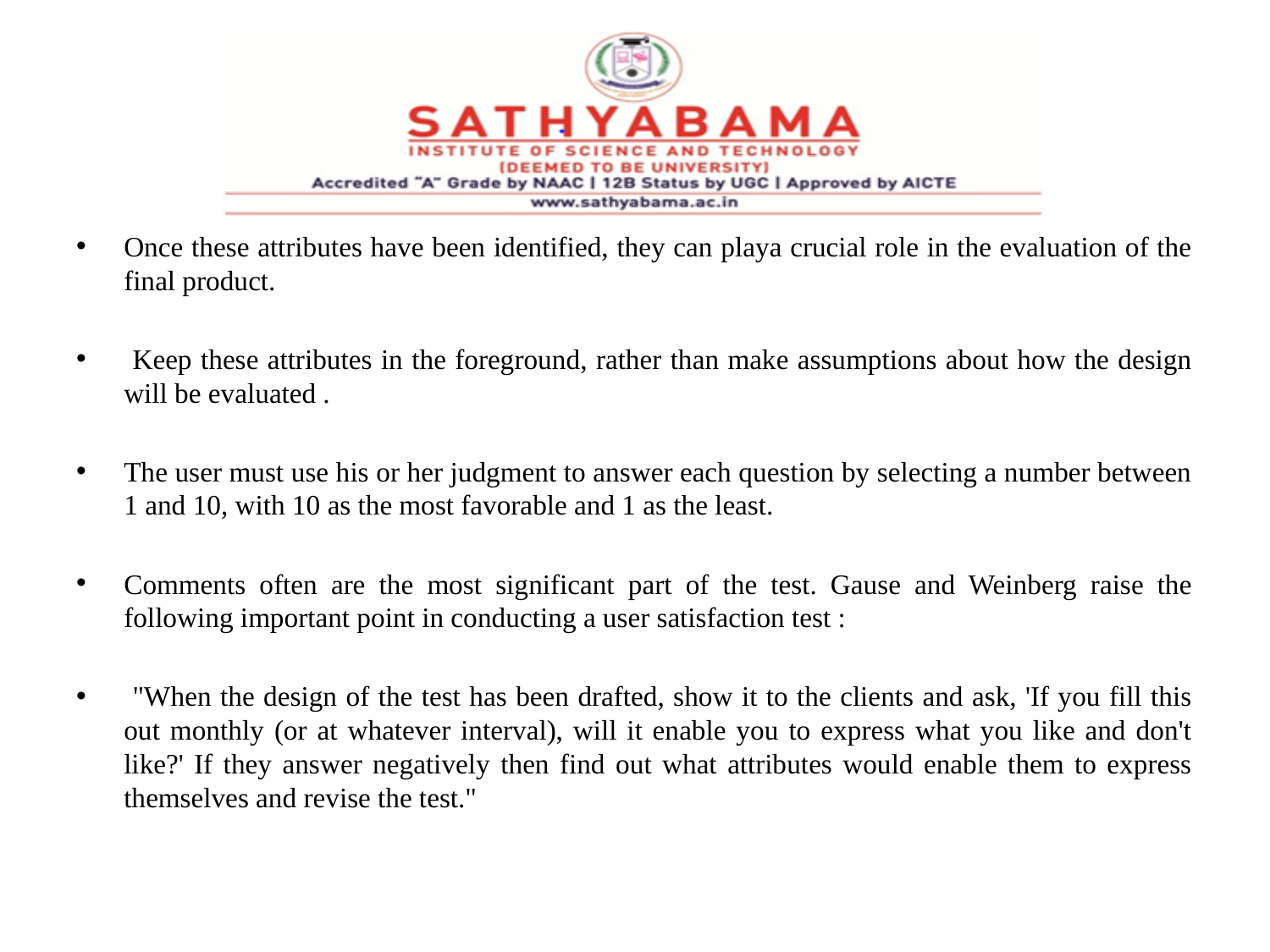

#
Once these attributes have been identified, they can playa crucial role in the evaluation of the final product.

 Keep these attributes in the foreground, rather than make assumptions about how the design will be evaluated .

The user must use his or her judgment to answer each question by selecting a number between 1 and 10, with 10 as the most favorable and 1 as the least.

Comments often are the most significant part of the test. Gause and Weinberg raise the following important point in conducting a user satisfaction test :

 "When the design of the test has been drafted, show it to the clients and ask, 'If you fill this out monthly (or at whatever interval), will it enable you to express what you like and don't like?' If they answer negatively then find out what attributes would enable them to express themselves and revise the test."